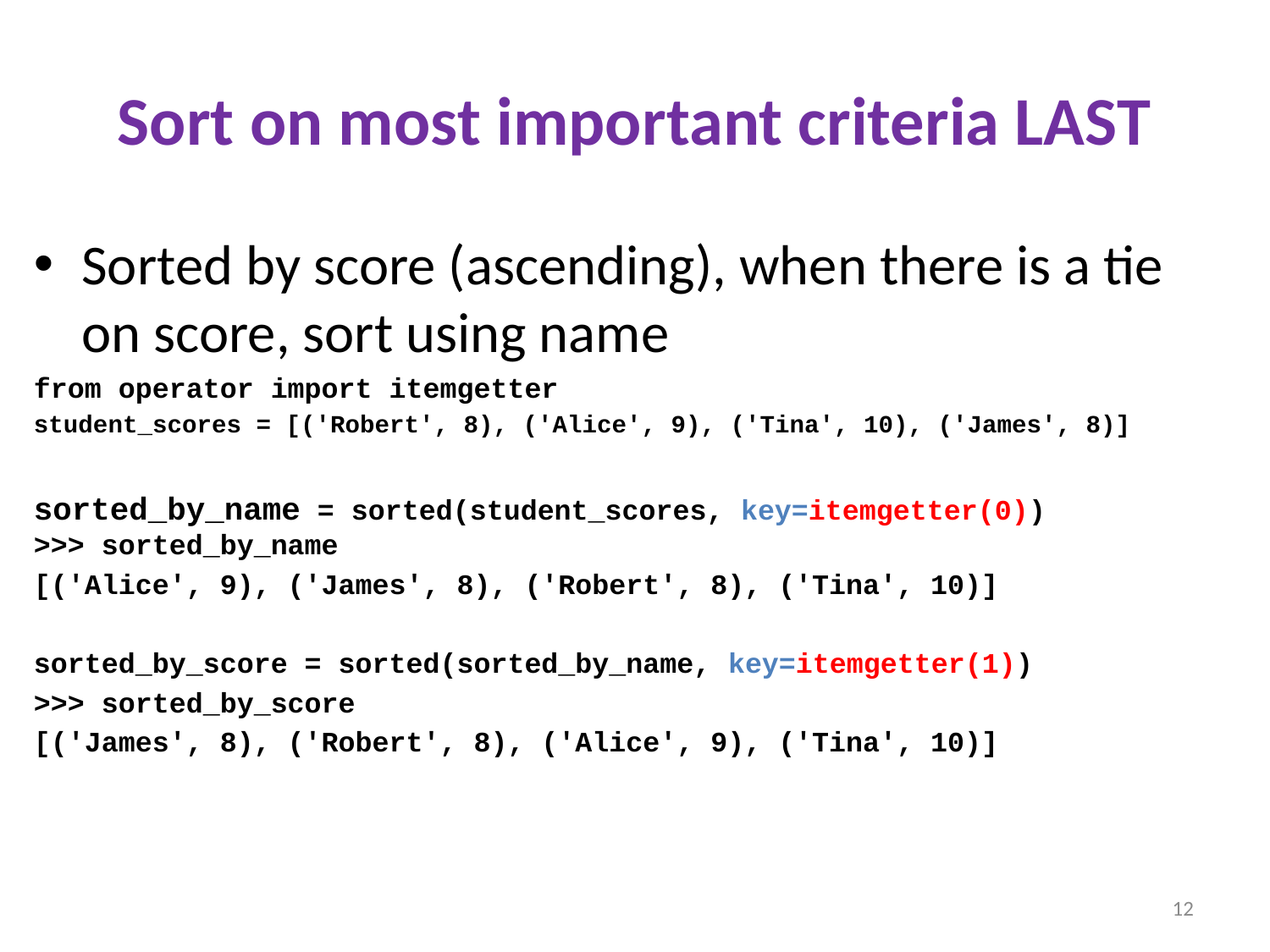

# Sort on most important criteria LAST
Sorted by score (ascending), when there is a tie on score, sort using name
from operator import itemgetter
student_scores = [('Robert', 8), ('Alice', 9), ('Tina', 10), ('James', 8)]

sorted_by_name = sorted(student_scores, key=itemgetter(0))
>>> sorted_by_name
[('Alice', 9), ('James', 8), ('Robert', 8), ('Tina', 10)]

sorted_by_score = sorted(sorted_by_name, key=itemgetter(1))
>>> sorted_by_score
[('James', 8), ('Robert', 8), ('Alice', 9), ('Tina', 10)]
12